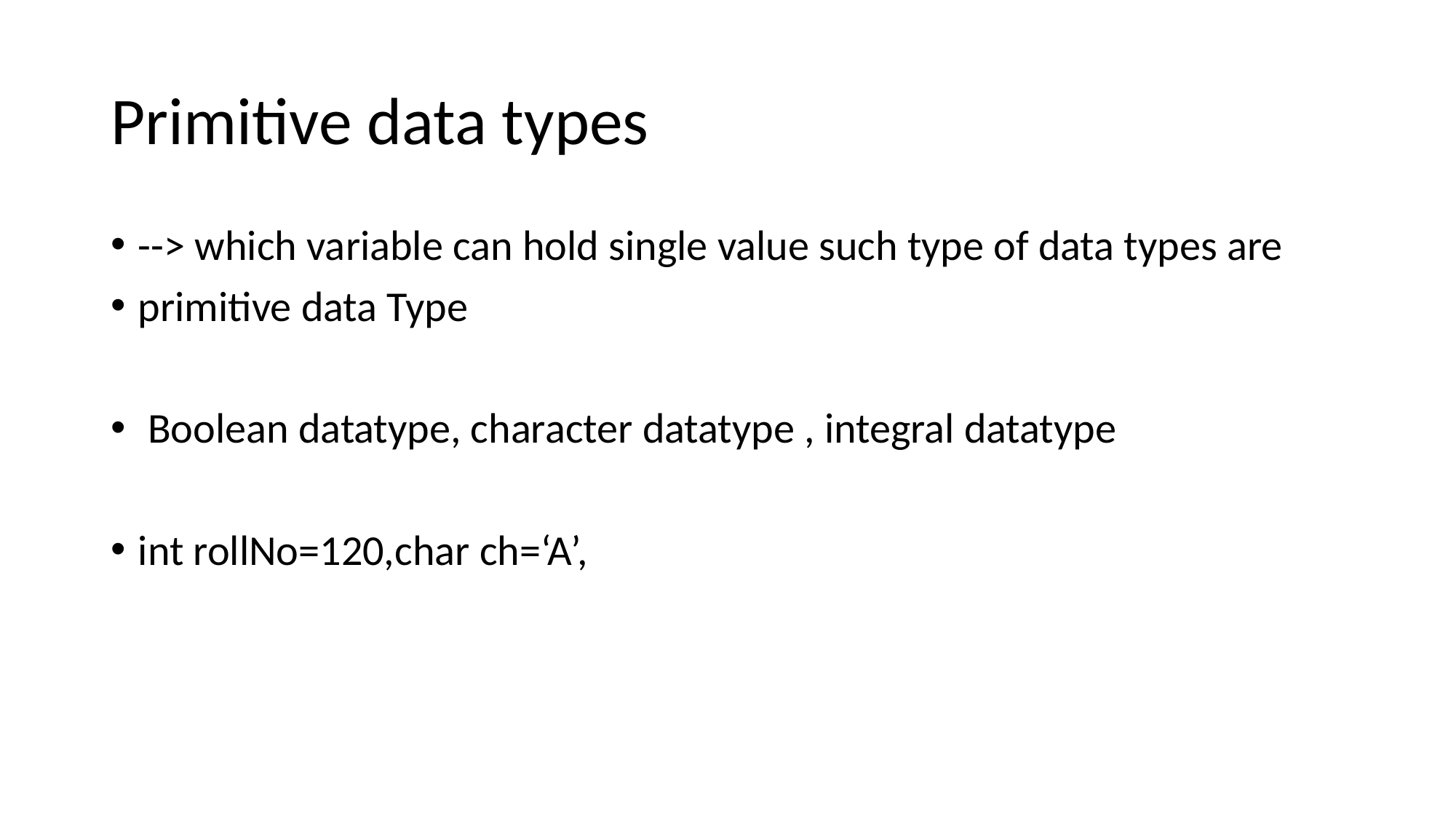

# Primitive data types
--> which variable can hold single value such type of data types are
primitive data Type

 Boolean datatype, character datatype , integral datatype

int rollNo=120,char ch=‘A’,